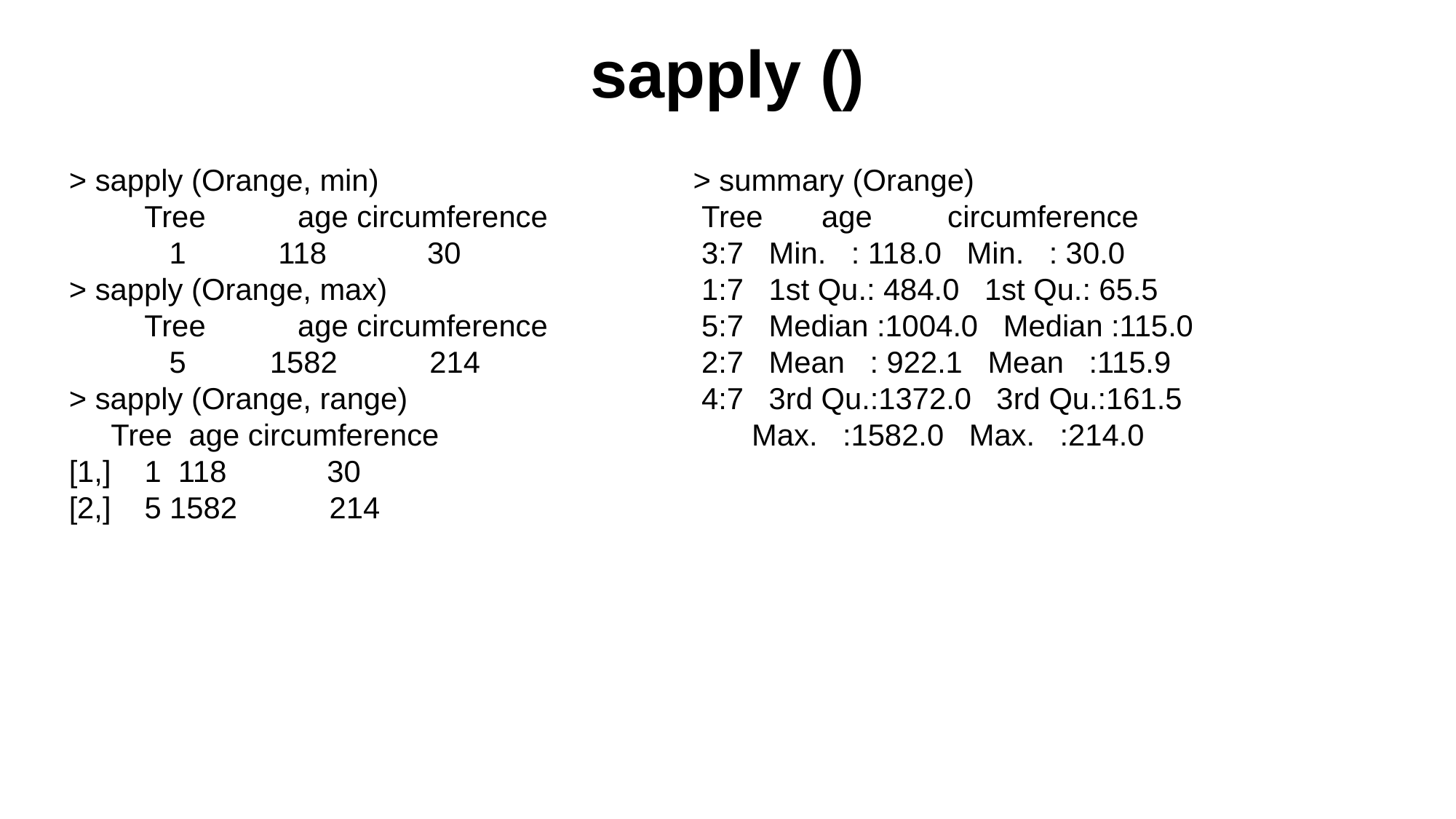

# sapply ()
> sapply (Orange, min)
         Tree           age circumference
            1           118            30
> sapply (Orange, max)
         Tree           age circumference
            5          1582           214
> sapply (Orange, range)
     Tree  age circumference
[1,]    1  118            30
[2,]    5 1582           214
> summary (Orange)
 Tree       age         circumference
 3:7   Min.   : 118.0   Min.   : 30.0
 1:7   1st Qu.: 484.0   1st Qu.: 65.5
 5:7   Median :1004.0   Median :115.0
 2:7   Mean   : 922.1   Mean   :115.9
 4:7   3rd Qu.:1372.0   3rd Qu.:161.5
       Max.   :1582.0   Max.   :214.0